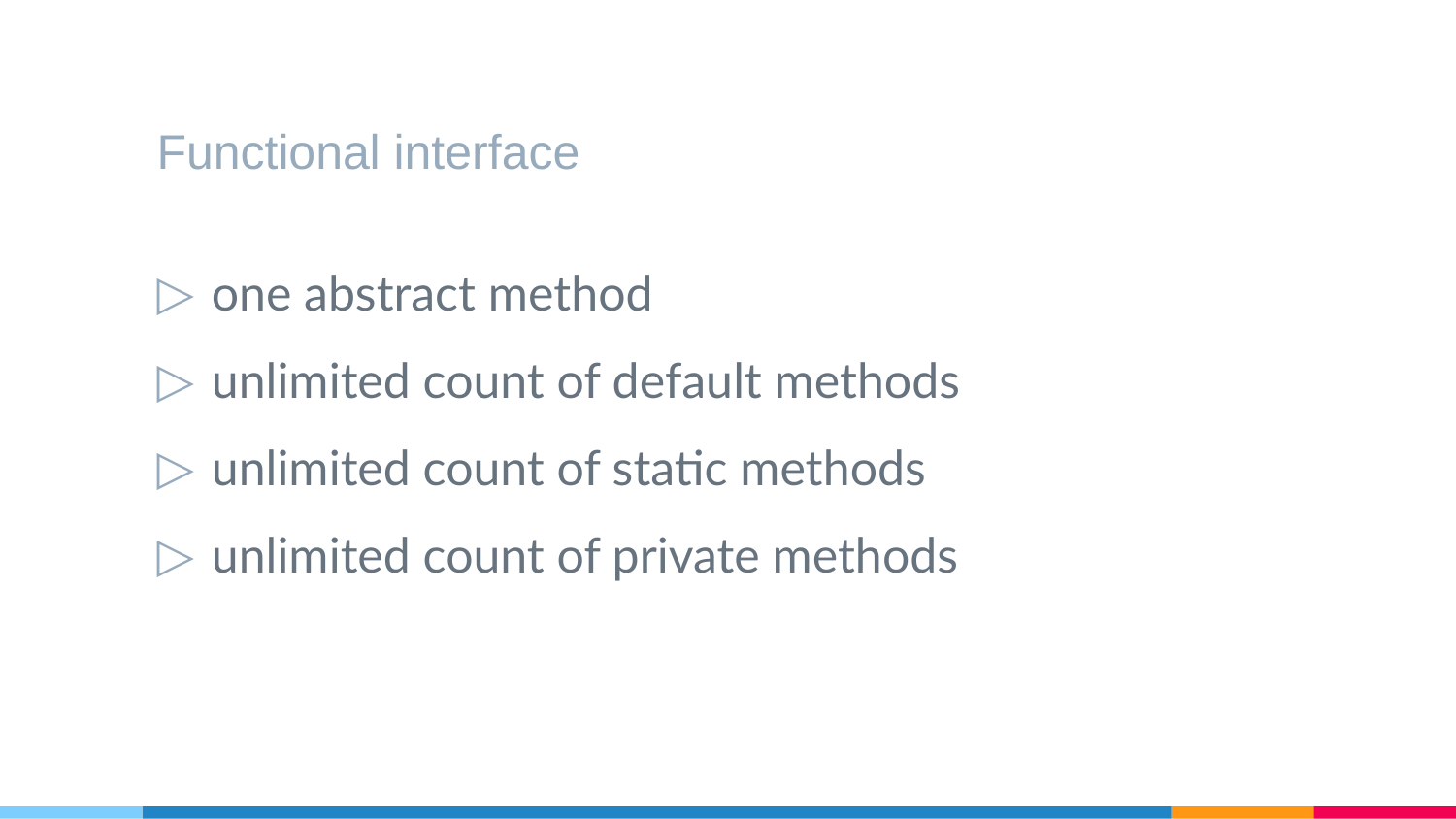

Functional interface
one abstract method
unlimited count of default methods
unlimited count of static methods
unlimited count of private methods